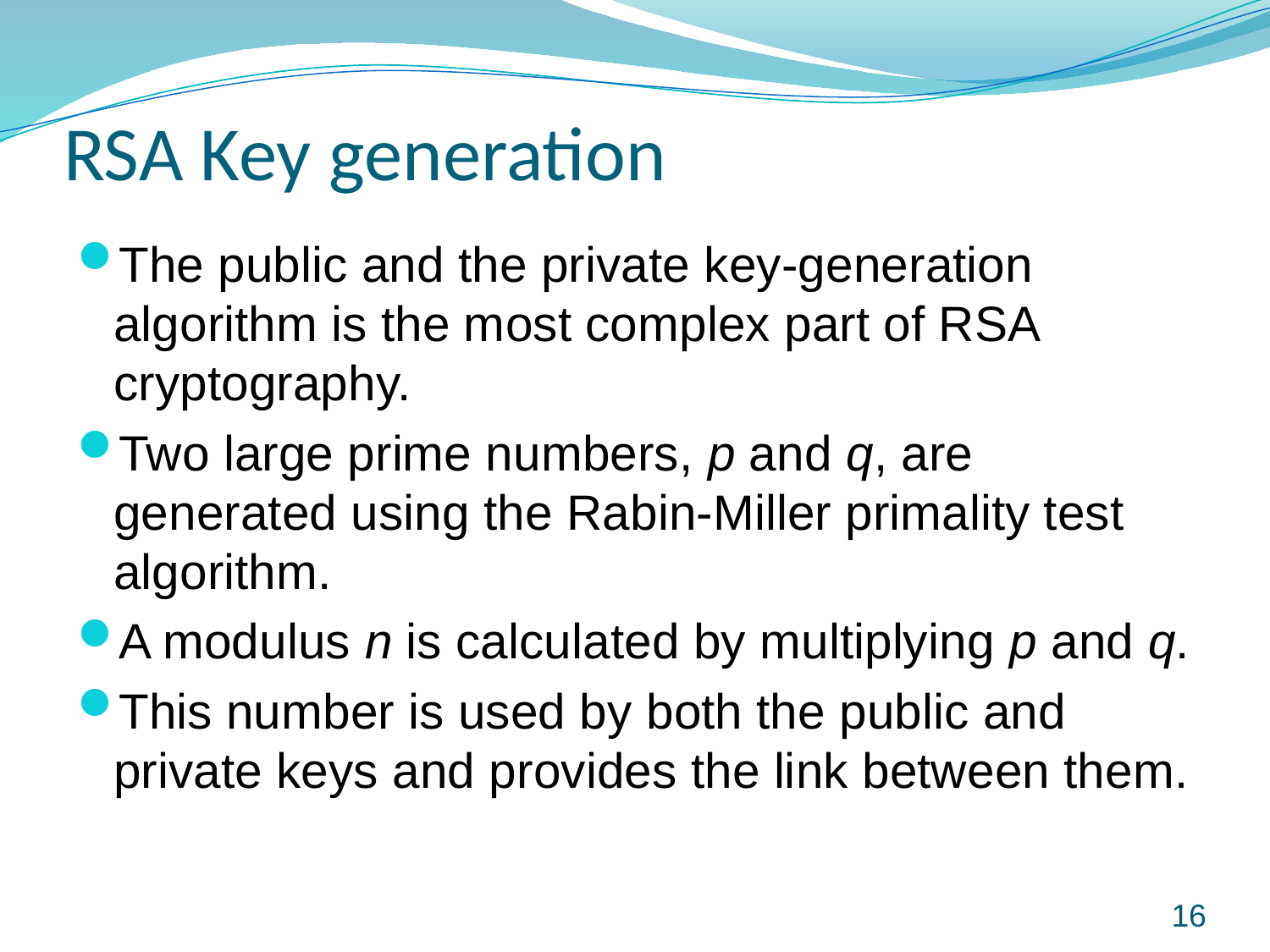

# RSA Key generation
The public and the private key-generation algorithm is the most complex part of RSA cryptography.
Two large prime numbers, p and q, are generated using the Rabin-Miller primality test algorithm.
A modulus n is calculated by multiplying p and q.
This number is used by both the public and private keys and provides the link between them.
16